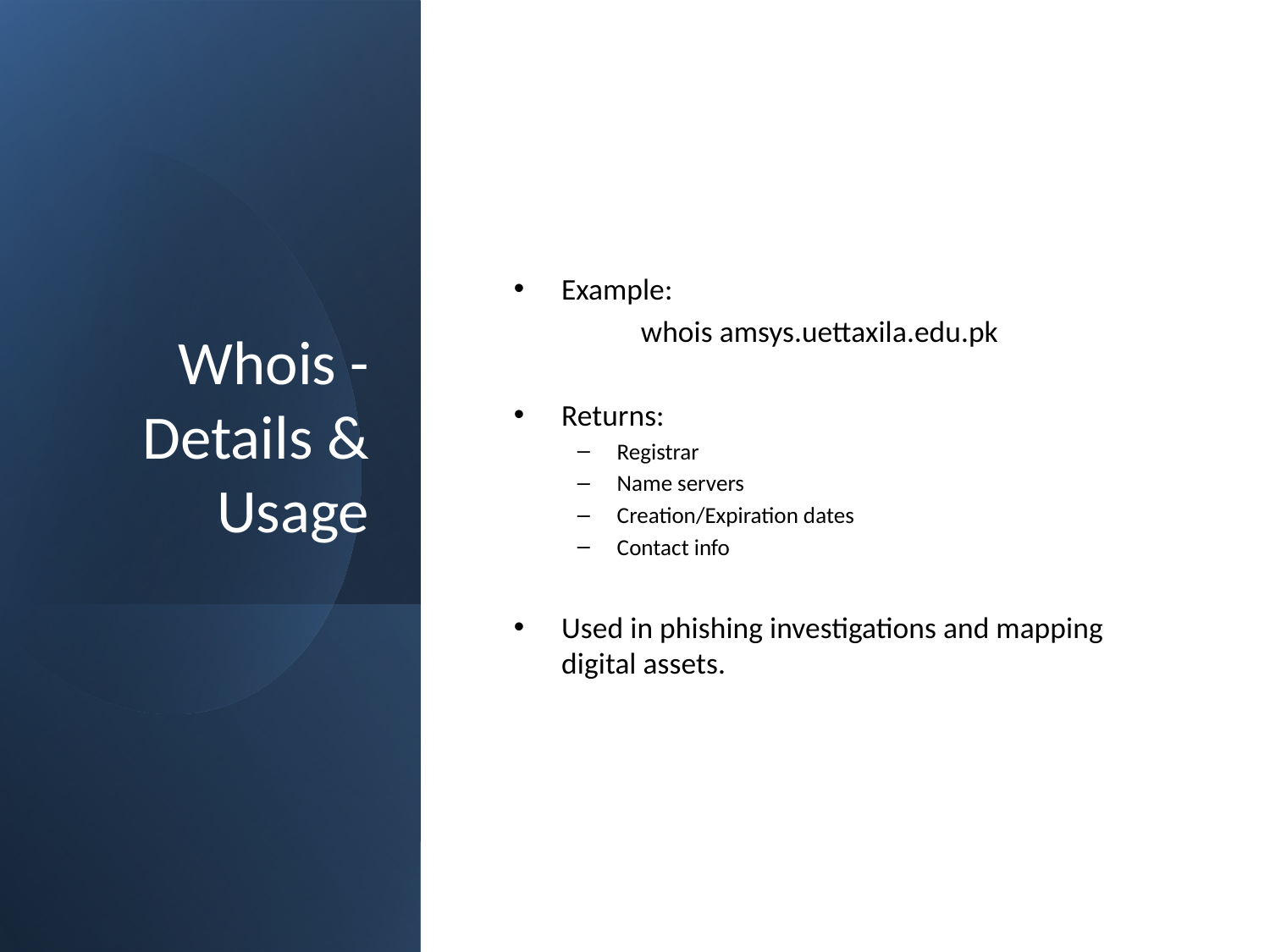

# Whois - Details & Usage
Example:
	whois amsys.uettaxila.edu.pk

Returns:
Registrar
Name servers
Creation/Expiration dates
Contact info

Used in phishing investigations and mapping digital assets.